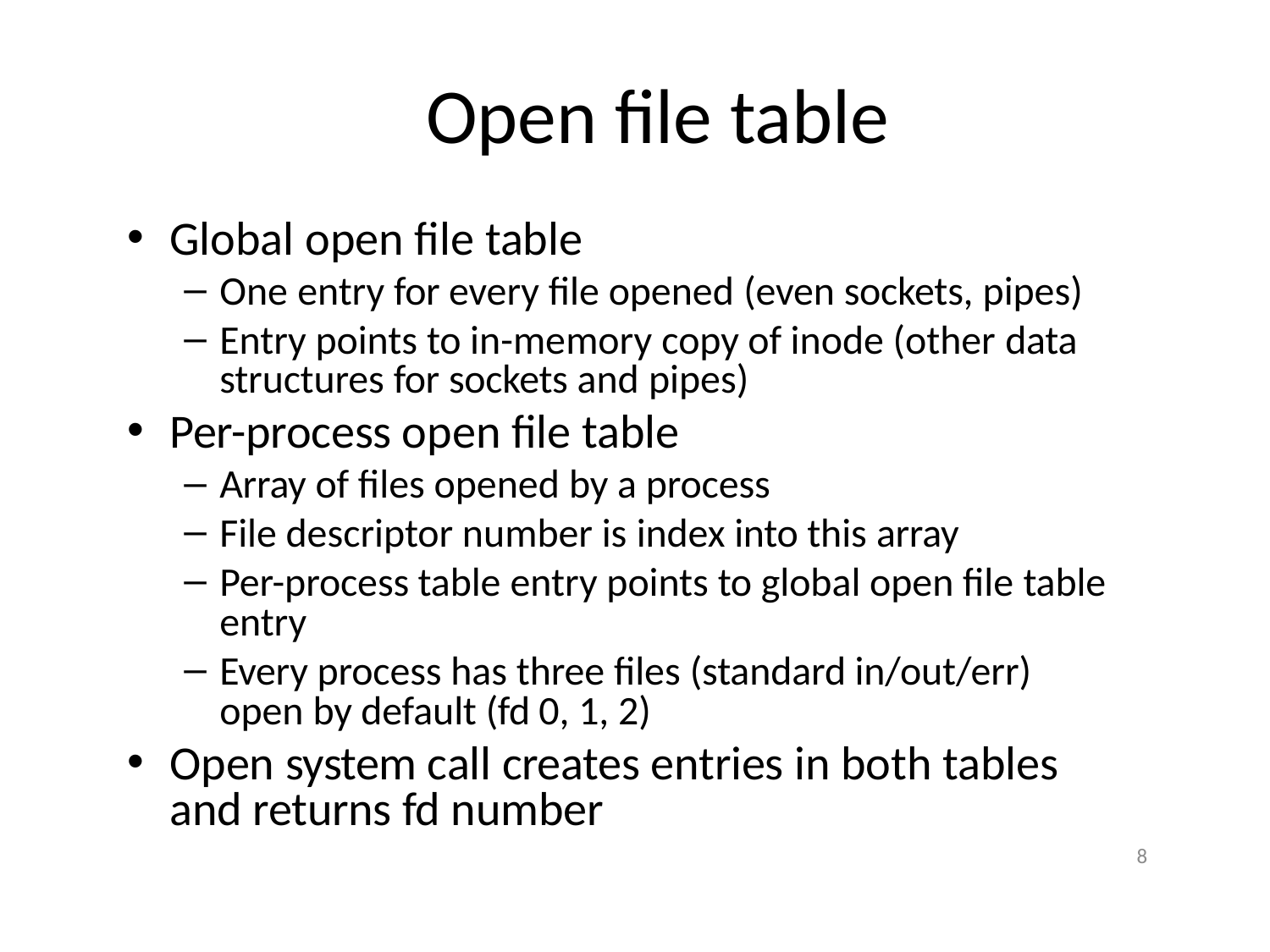

# Open file table
Global open file table
One entry for every file opened (even sockets, pipes)
Entry points to in-memory copy of inode (other data  structures for sockets and pipes)
Per-process open file table
Array of files opened by a process
File descriptor number is index into this array
Per-process table entry points to global open file table  entry
Every process has three files (standard in/out/err)  open by default (fd 0, 1, 2)
Open system call creates entries in both tables  and returns fd number
8